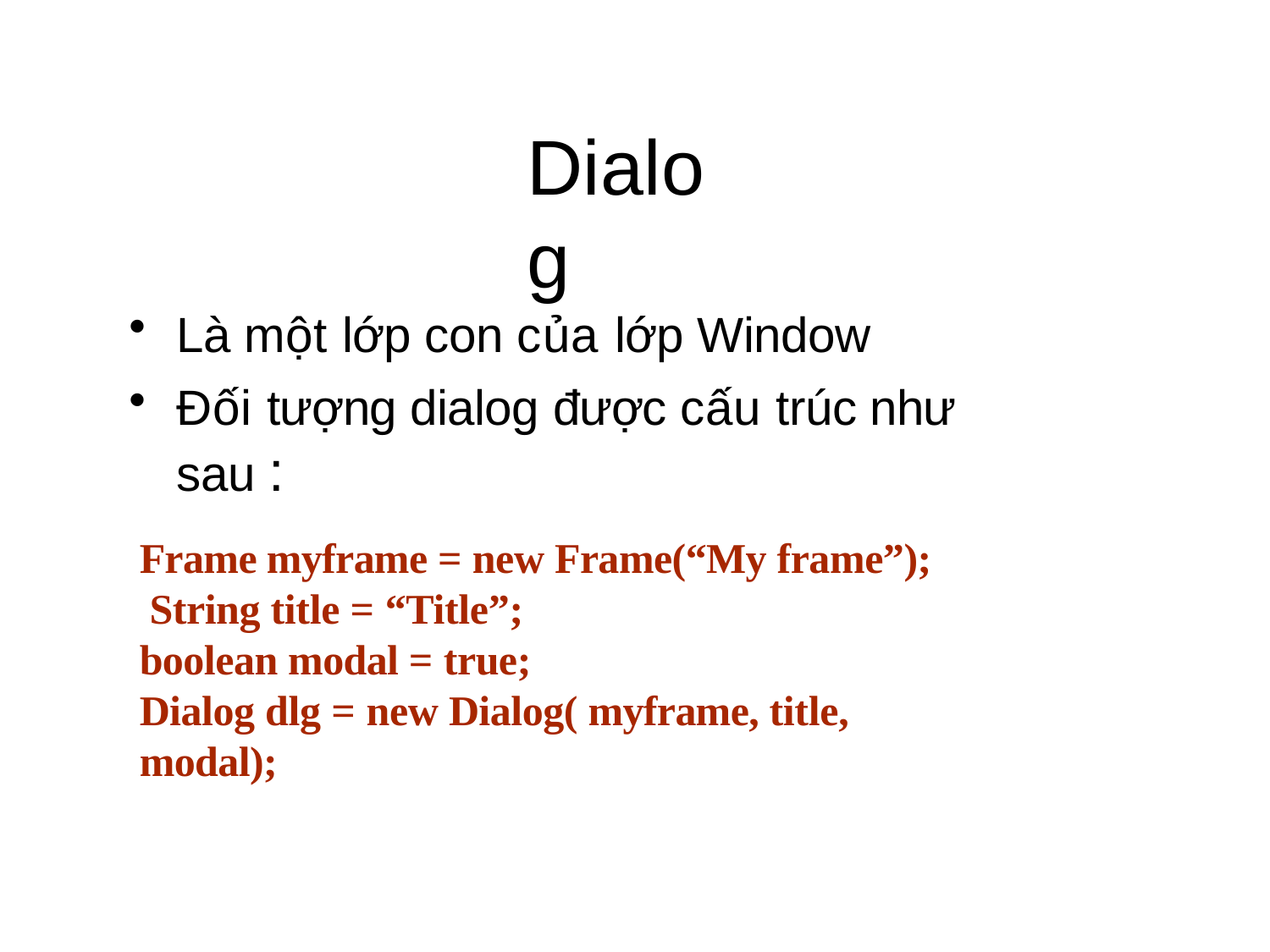

# Dialog
Là một lớp con của lớp Window
Đối tượng dialog được cấu trúc như sau :
Frame myframe = new Frame(“My frame”);  String title = “Title”;
boolean modal = true;
Dialog dlg = new Dialog( myframe, title, modal);